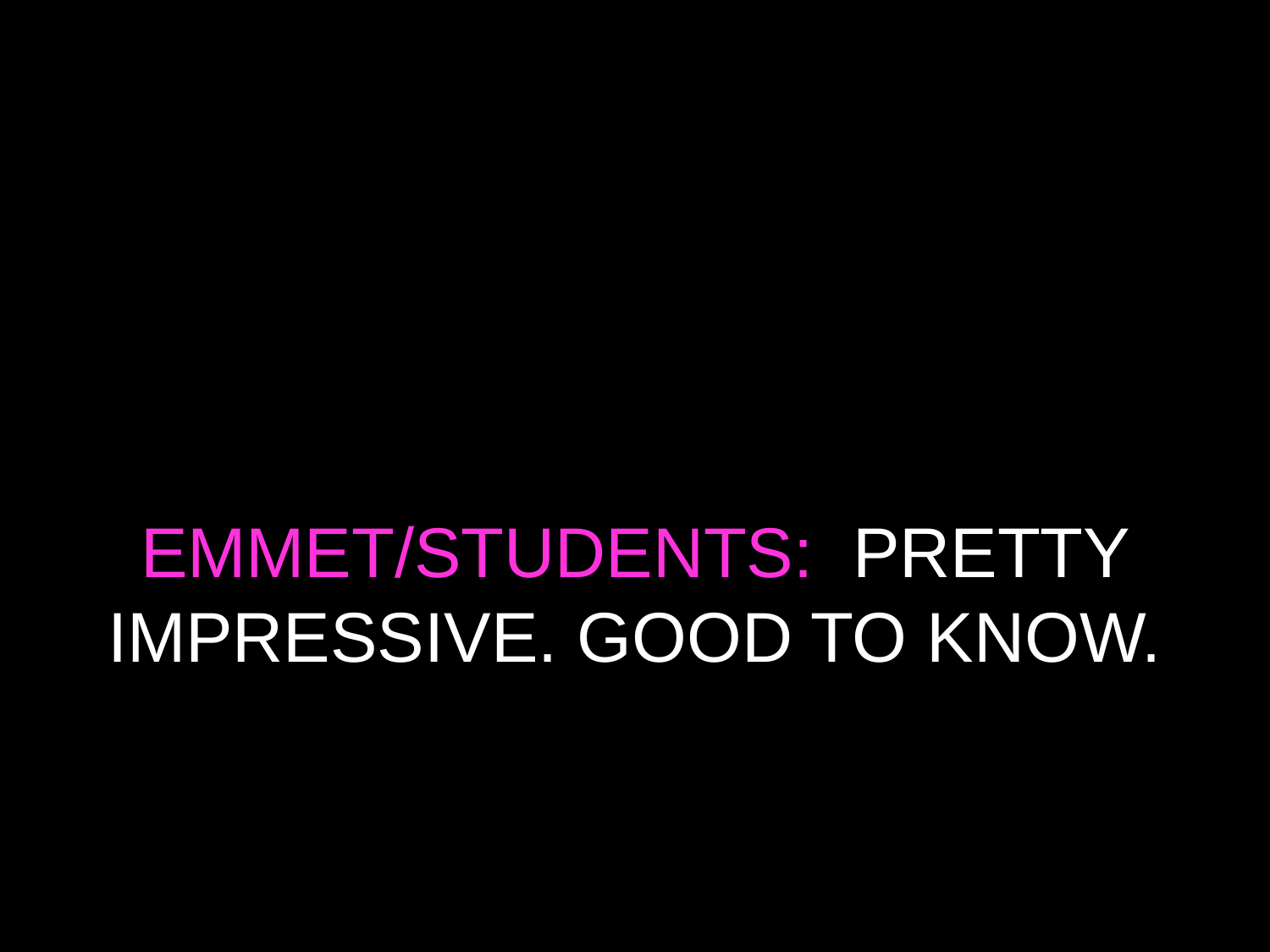

# EMMET/STUDENTS:  PRETTY IMPRESSIVE. GOOD TO KNOW.